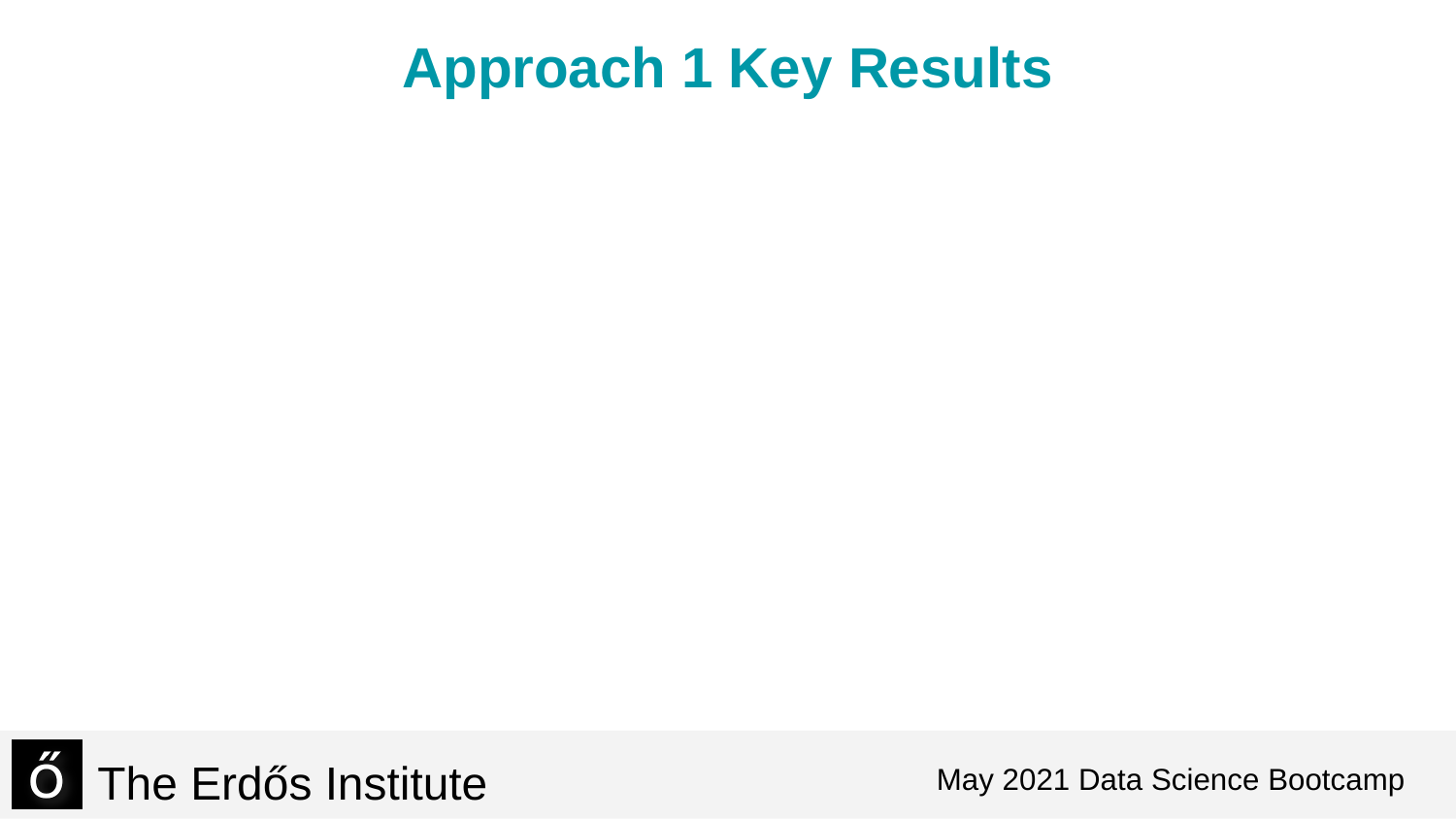

Approach 1 Key Results
May 2021 Data Science Bootcamp